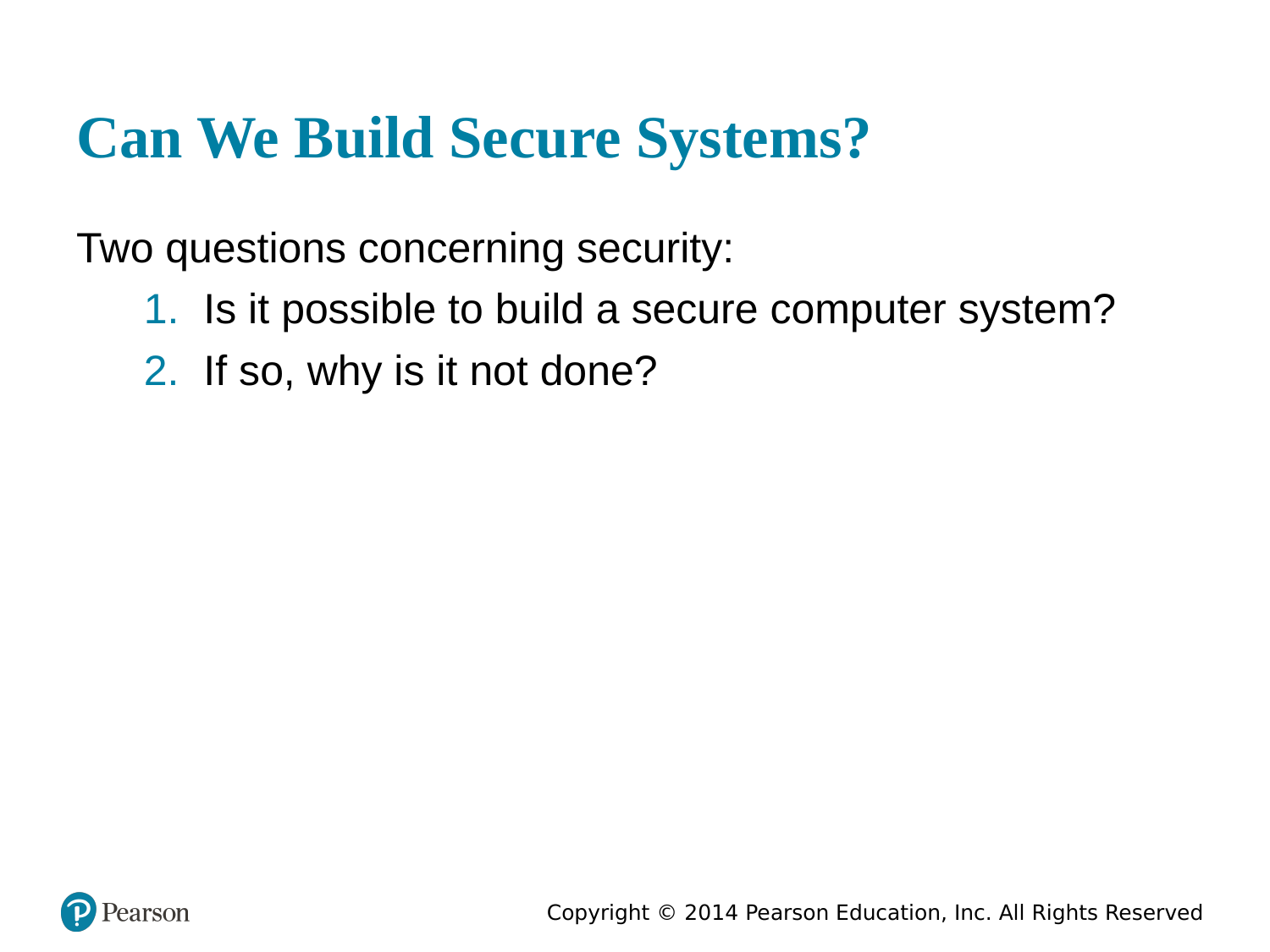

# Can We Build Secure Systems?
Two questions concerning security:
Is it possible to build a secure computer system?
If so, why is it not done?